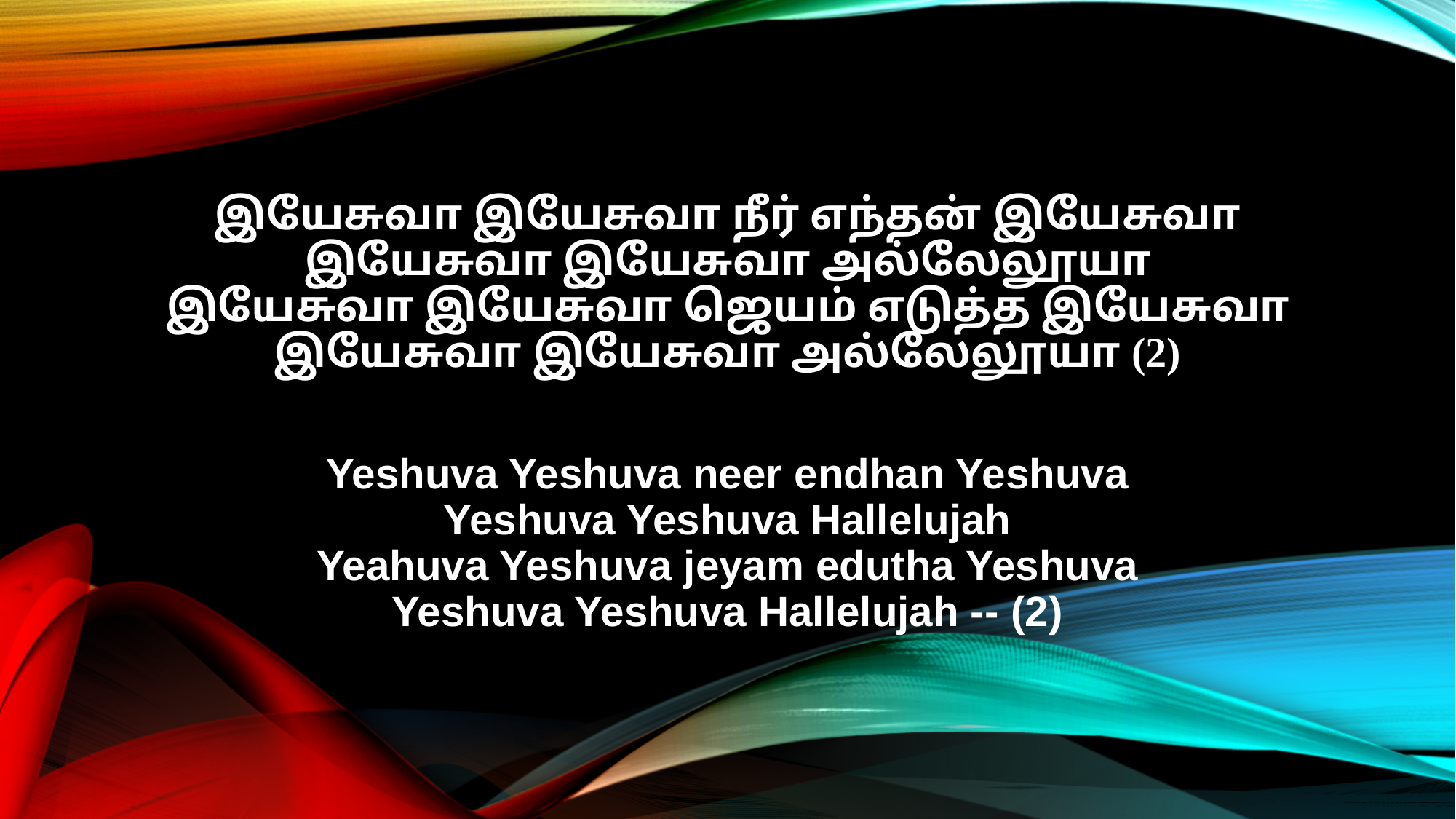

இயேசுவா இயேசுவா நீர் எந்தன் இயேசுவா
இயேசுவா இயேசுவா அல்லேலூயா
இயேசுவா இயேசுவா ஜெயம் எடுத்த இயேசுவா
இயேசுவா இயேசுவா அல்லேலூயா (2)

Yeshuva Yeshuva neer endhan Yeshuva
Yeshuva Yeshuva Hallelujah
Yeahuva Yeshuva jeyam edutha Yeshuva
Yeshuva Yeshuva Hallelujah -- (2)